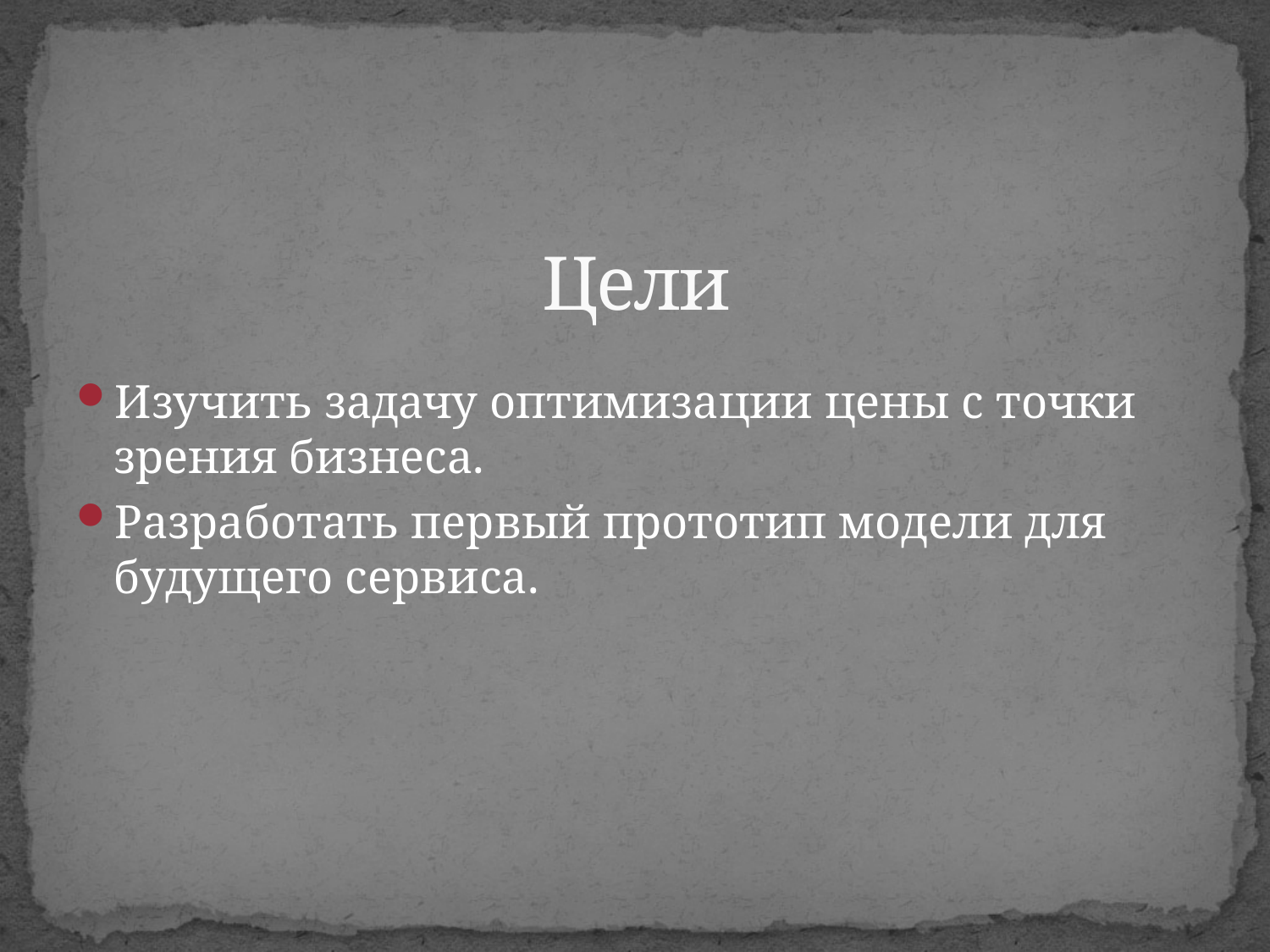

# Цели
Изучить задачу оптимизации цены с точки зрения бизнеса.
Разработать первый прототип модели для будущего сервиса.